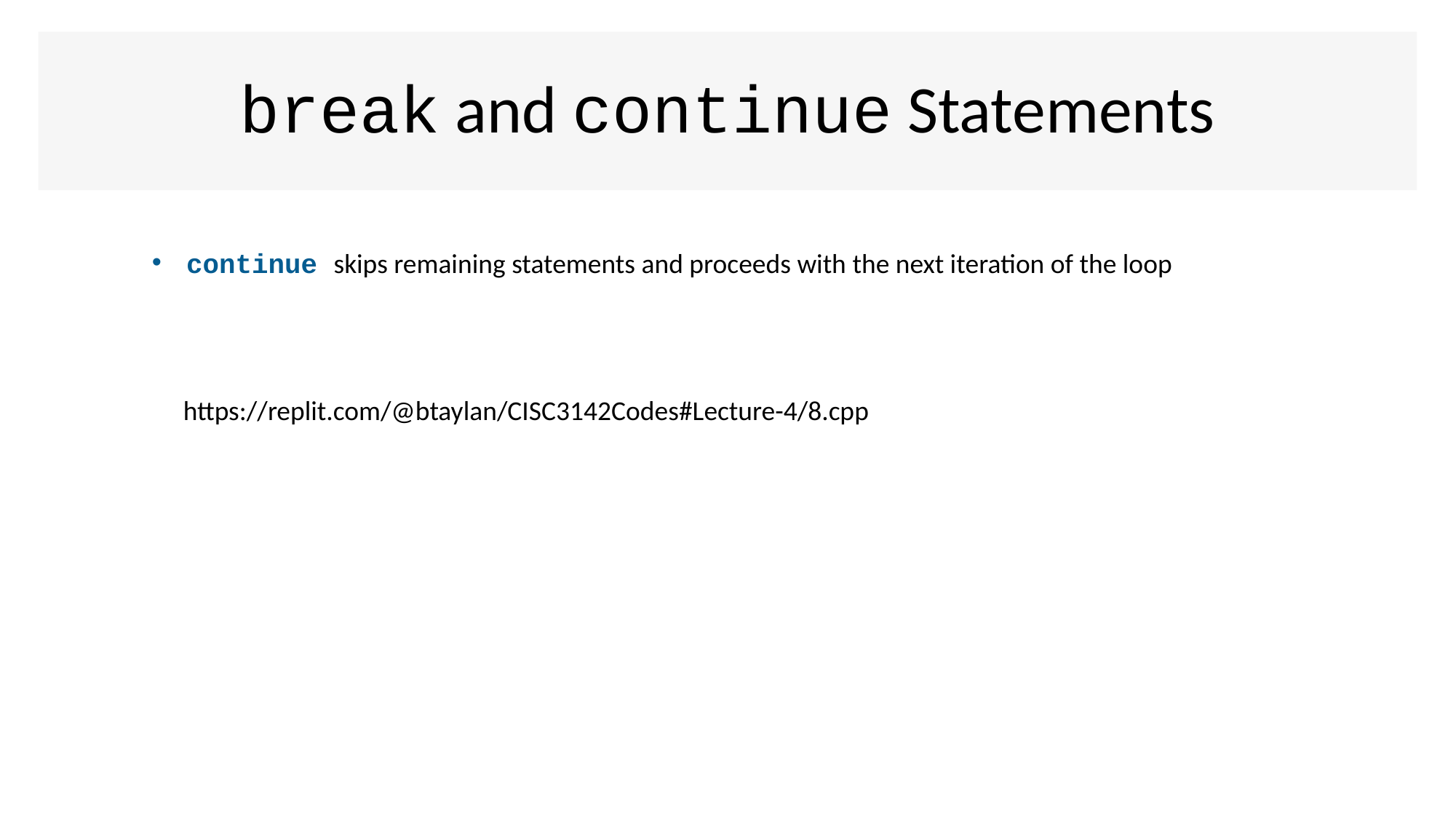

# break and continue Statements
continue skips remaining statements and proceeds with the next iteration of the loop
https://replit.com/@btaylan/CISC3142Codes#Lecture-4/8.cpp